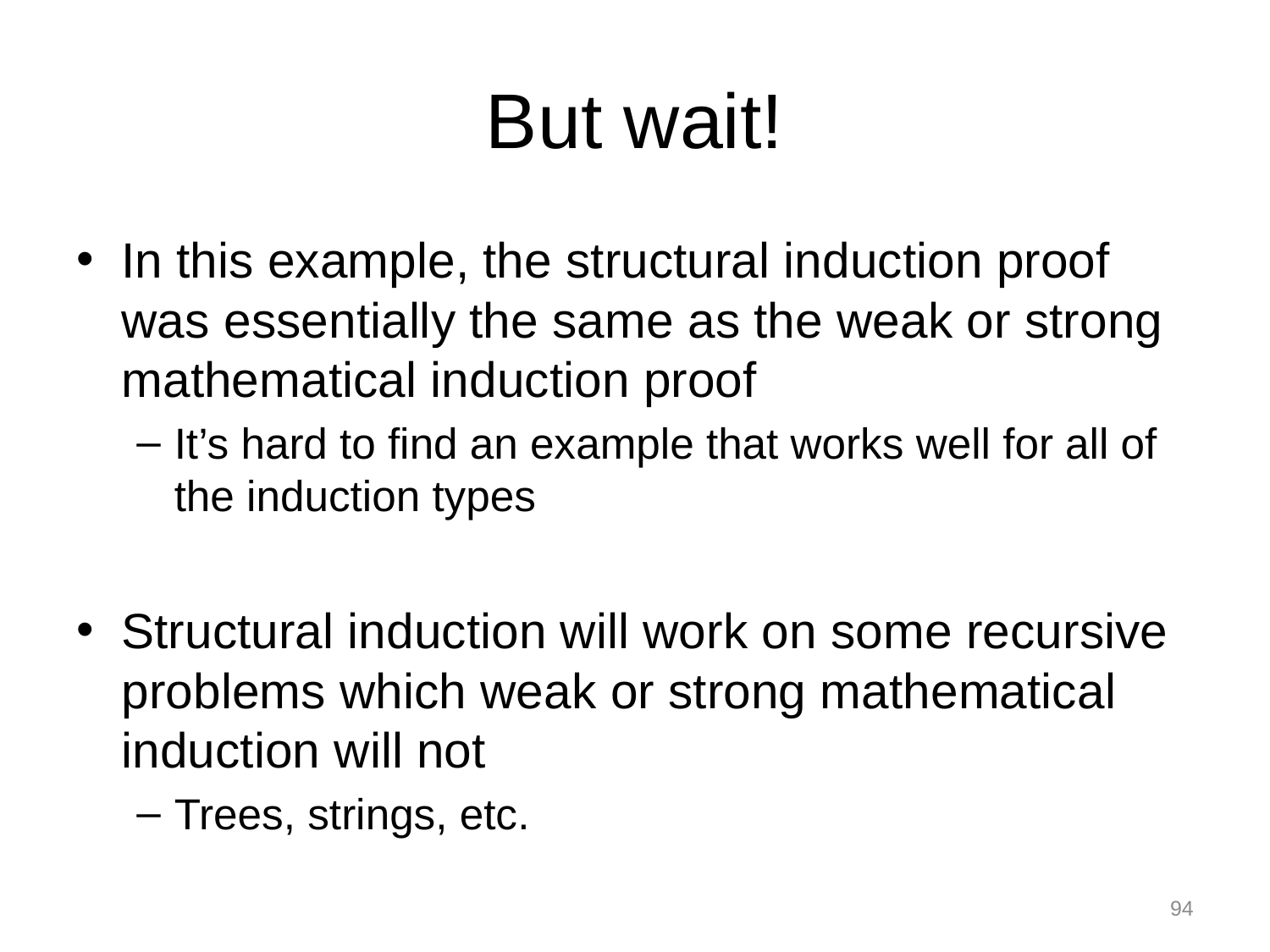

# But wait!
In this example, the structural induction proof was essentially the same as the weak or strong mathematical induction proof
It’s hard to find an example that works well for all of the induction types

Structural induction will work on some recursive problems which weak or strong mathematical induction will not
Trees, strings, etc.
94